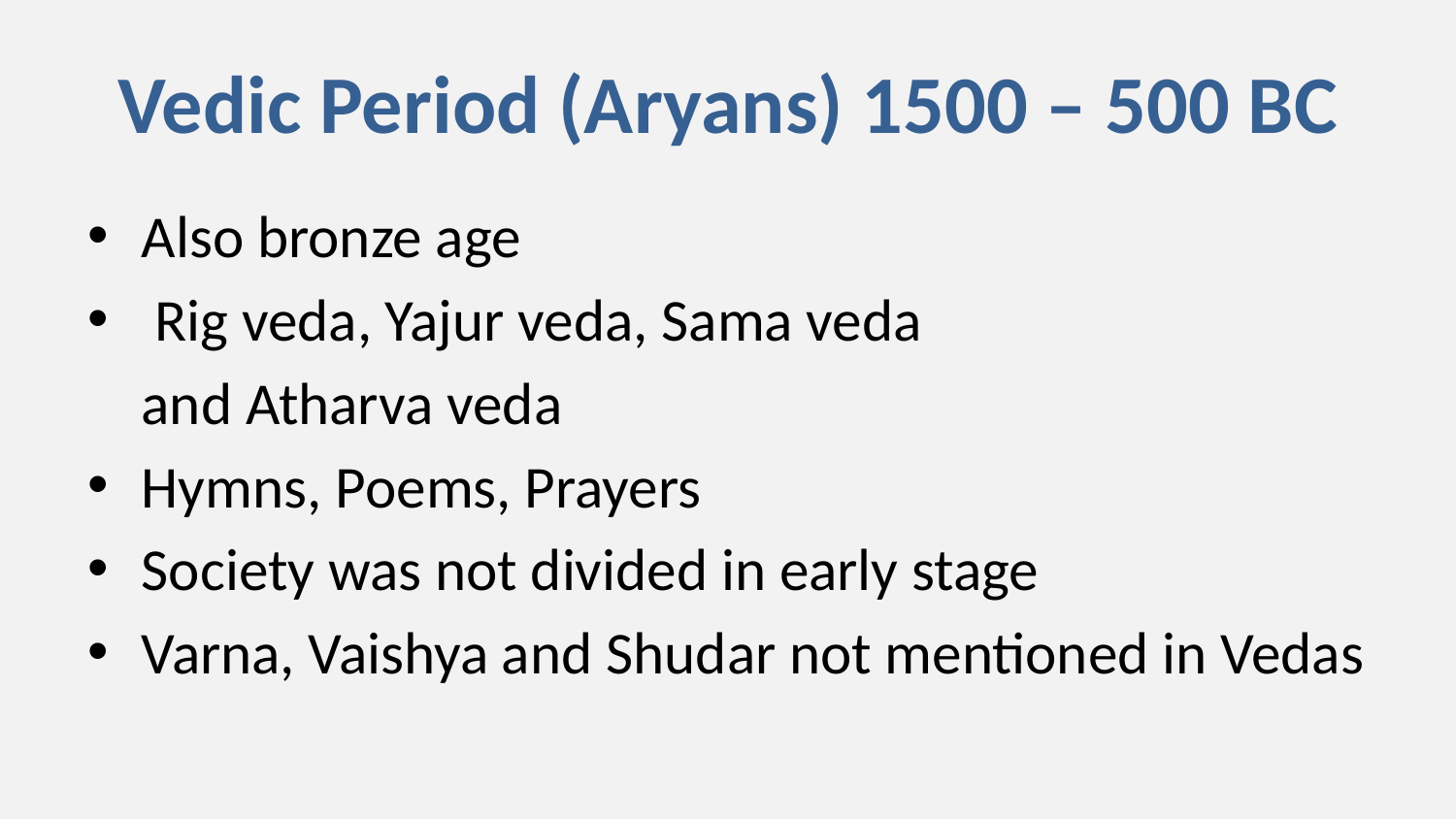

# Vedic Period (Aryans) 1500 – 500 BC
Also bronze age
 Rig veda, Yajur veda, Sama veda
	and Atharva veda
Hymns, Poems, Prayers
Society was not divided in early stage
Varna, Vaishya and Shudar not mentioned in Vedas